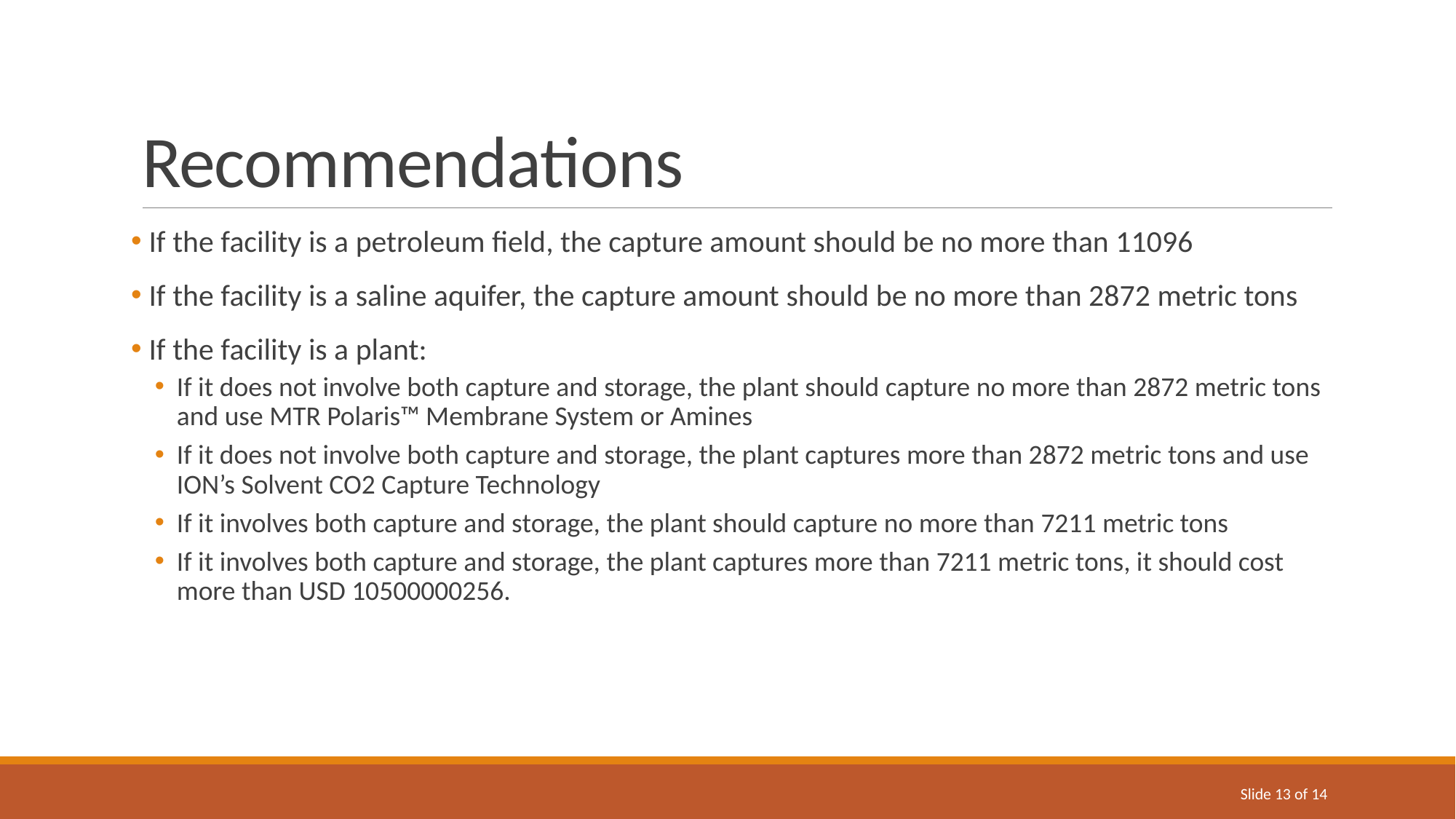

# Recommendations
 If the facility is a petroleum field, the capture amount should be no more than 11096
 If the facility is a saline aquifer, the capture amount should be no more than 2872 metric tons
 If the facility is a plant:
If it does not involve both capture and storage, the plant should capture no more than 2872 metric tons and use MTR Polaris™ Membrane System or Amines
If it does not involve both capture and storage, the plant captures more than 2872 metric tons and use ION’s Solvent CO2 Capture Technology
If it involves both capture and storage, the plant should capture no more than 7211 metric tons
If it involves both capture and storage, the plant captures more than 7211 metric tons, it should cost more than USD 10500000256.

Slide 13 of 14